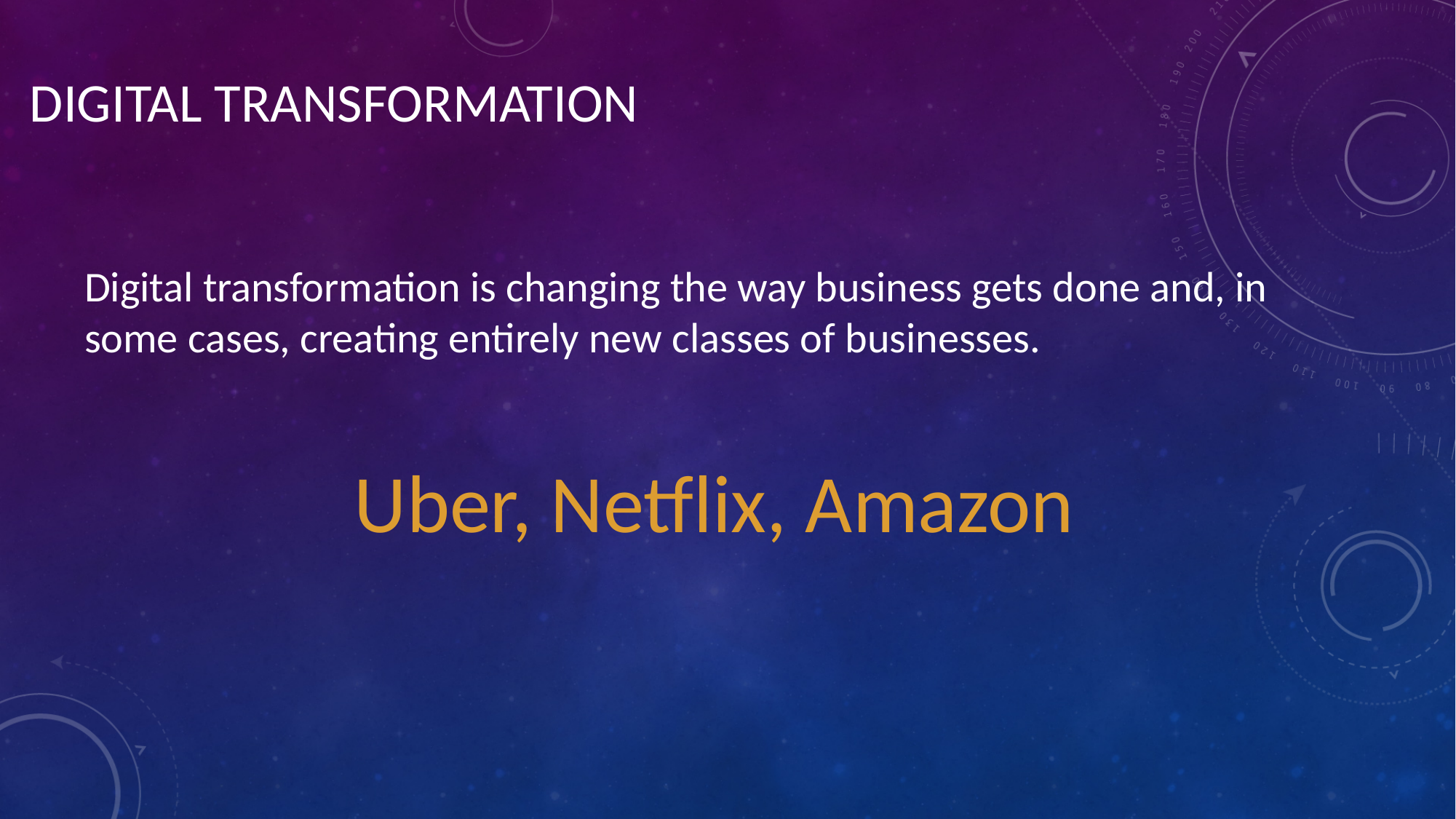

# Digital transformation
Digital transformation is changing the way business gets done and, in some cases, creating entirely new classes of businesses.
Uber, Netflix, Amazon